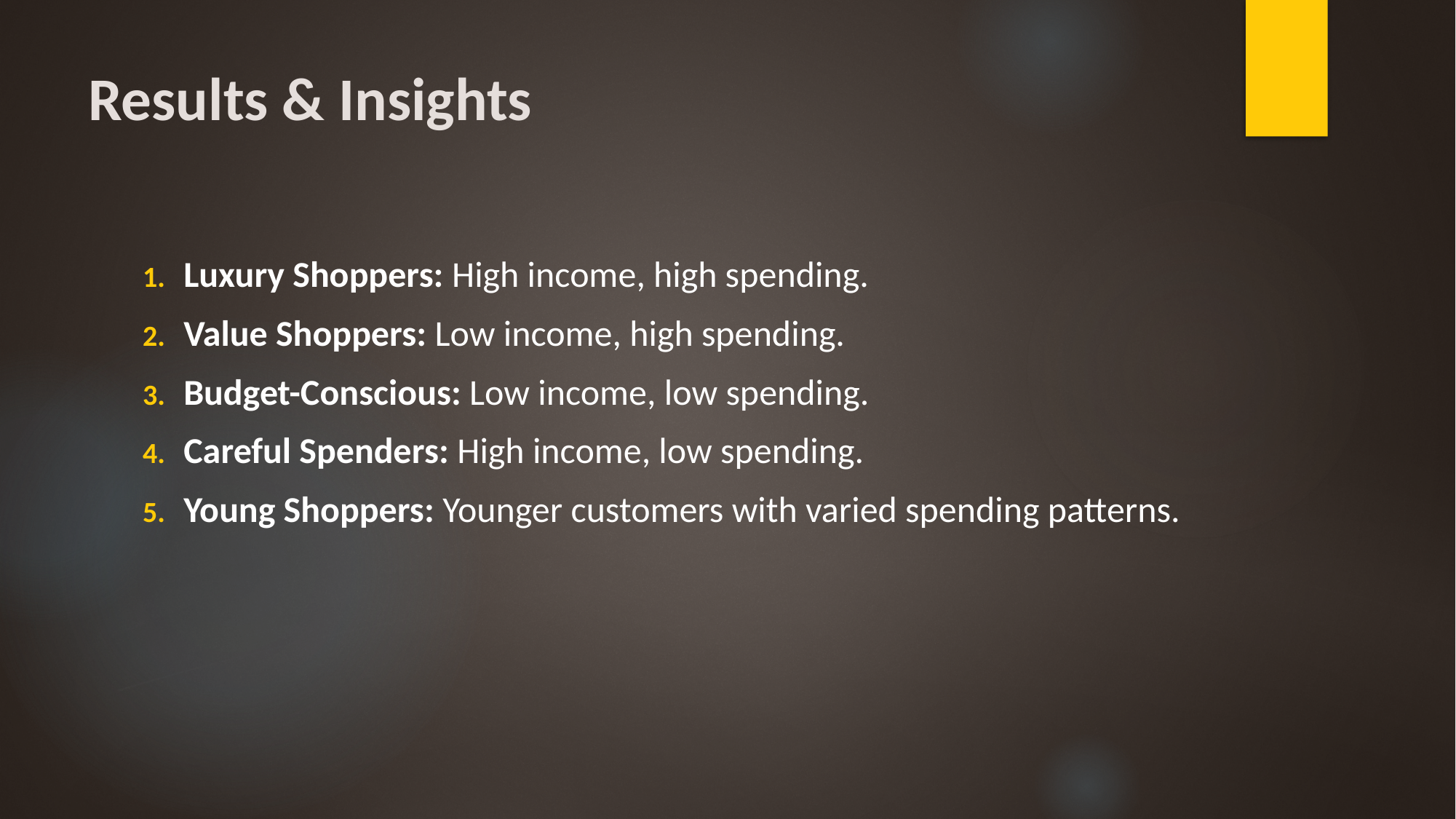

# Results & Insights
Luxury Shoppers: High income, high spending.
Value Shoppers: Low income, high spending.
Budget-Conscious: Low income, low spending.
Careful Spenders: High income, low spending.
Young Shoppers: Younger customers with varied spending patterns.